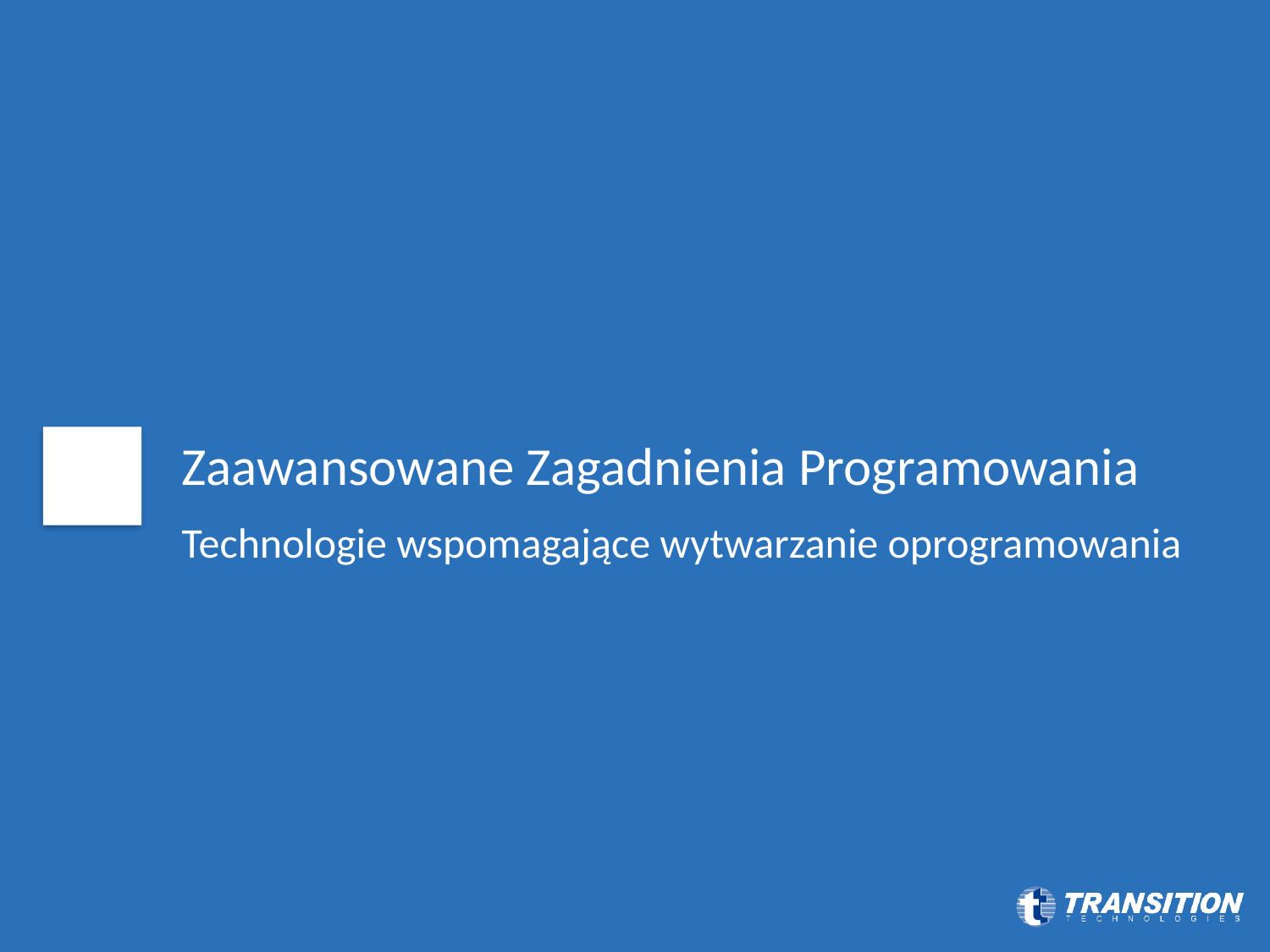

# Zaawansowane Zagadnienia Programowania
Technologie wspomagające wytwarzanie oprogramowania